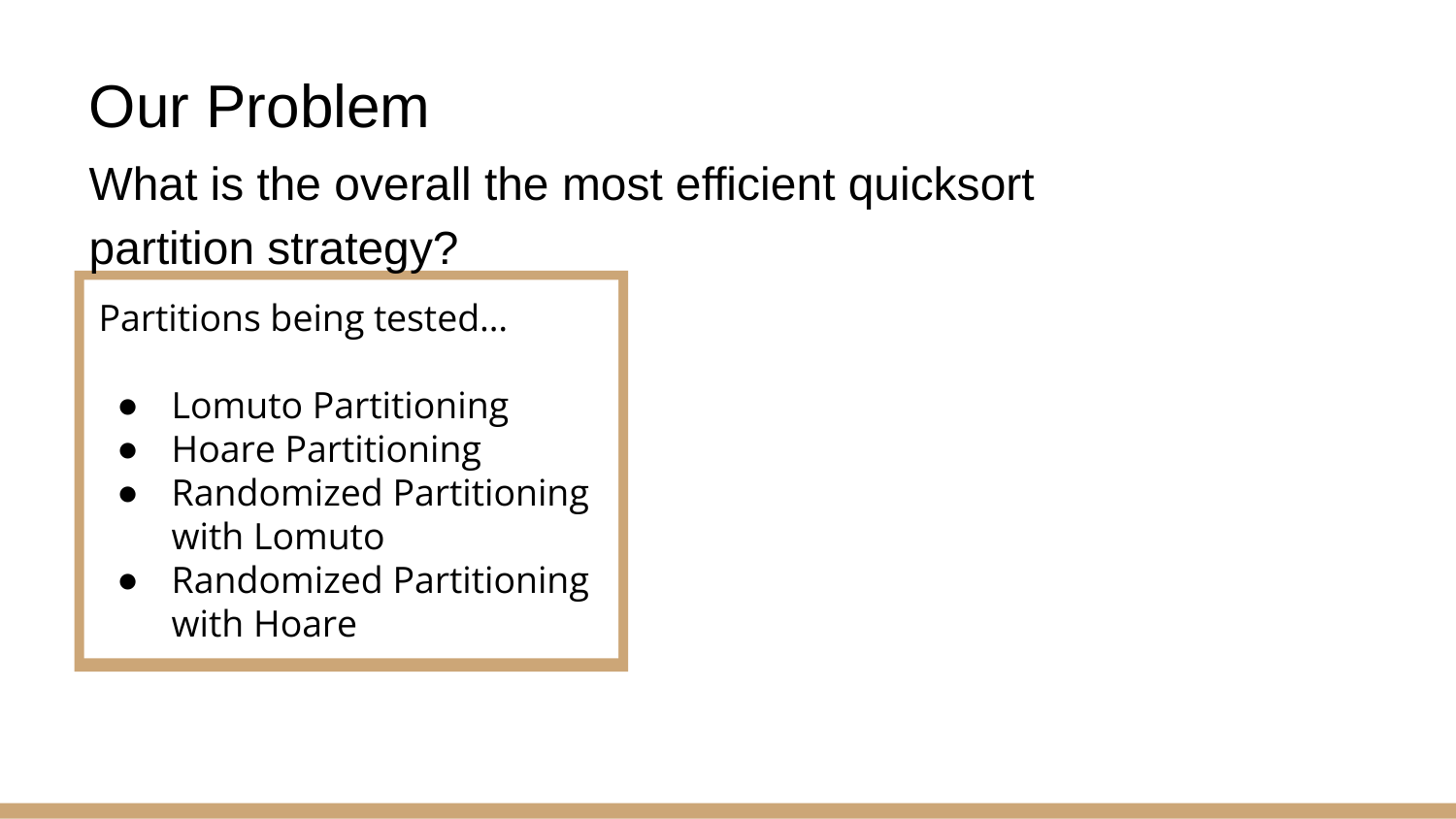

# Our Problem
What is the overall the most efficient quicksort partition strategy?

Partitions being tested…

Lomuto Partitioning
Hoare Partitioning
Randomized Partitioning with Lomuto
Randomized Partitioning with Hoare